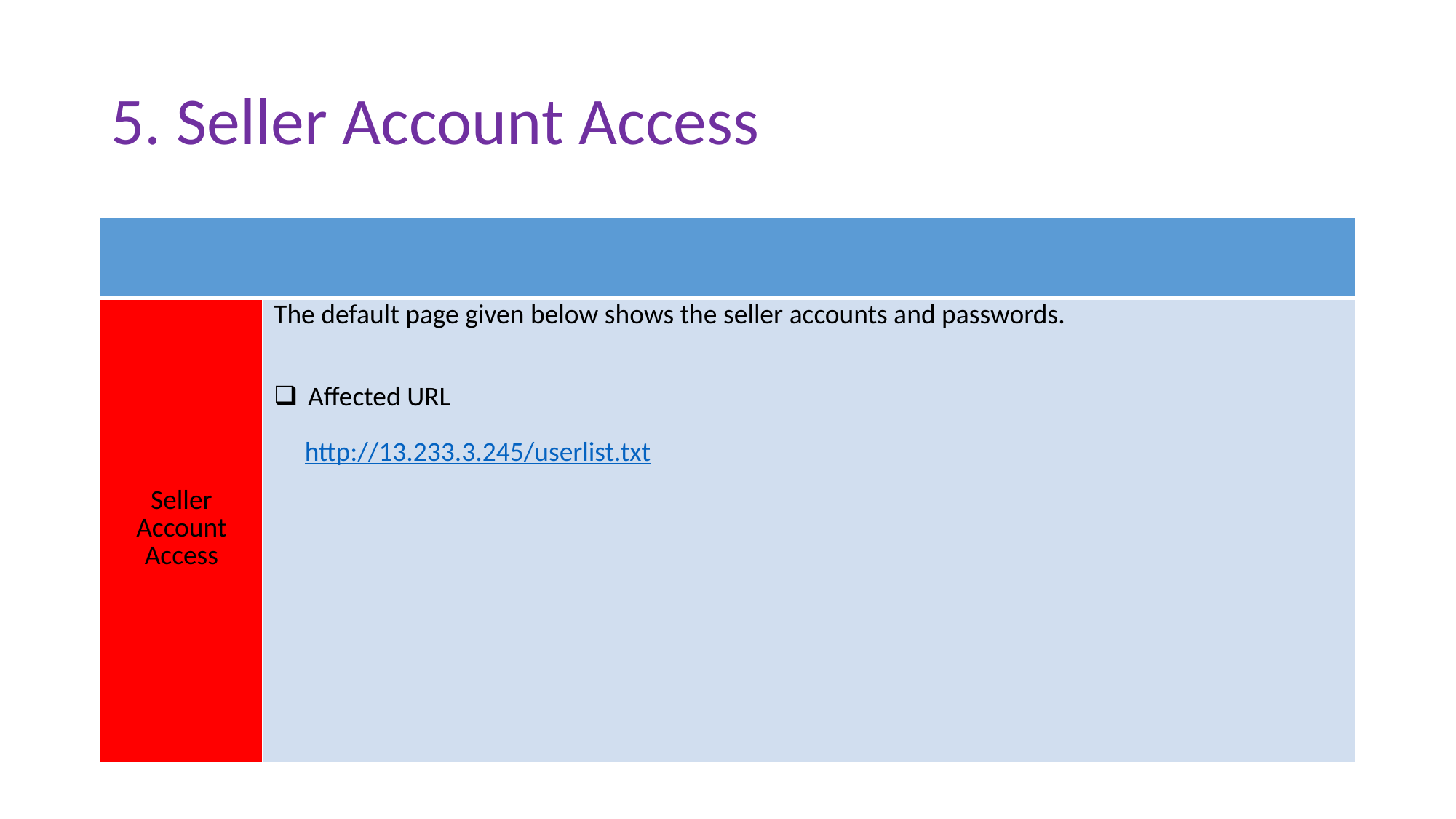

# 5. Seller Account Access
|  |  |
| --- | --- |
| Seller Account Access | The default page given below shows the seller accounts and passwords. Affected URL http://13.233.3.245/userlist.txt |